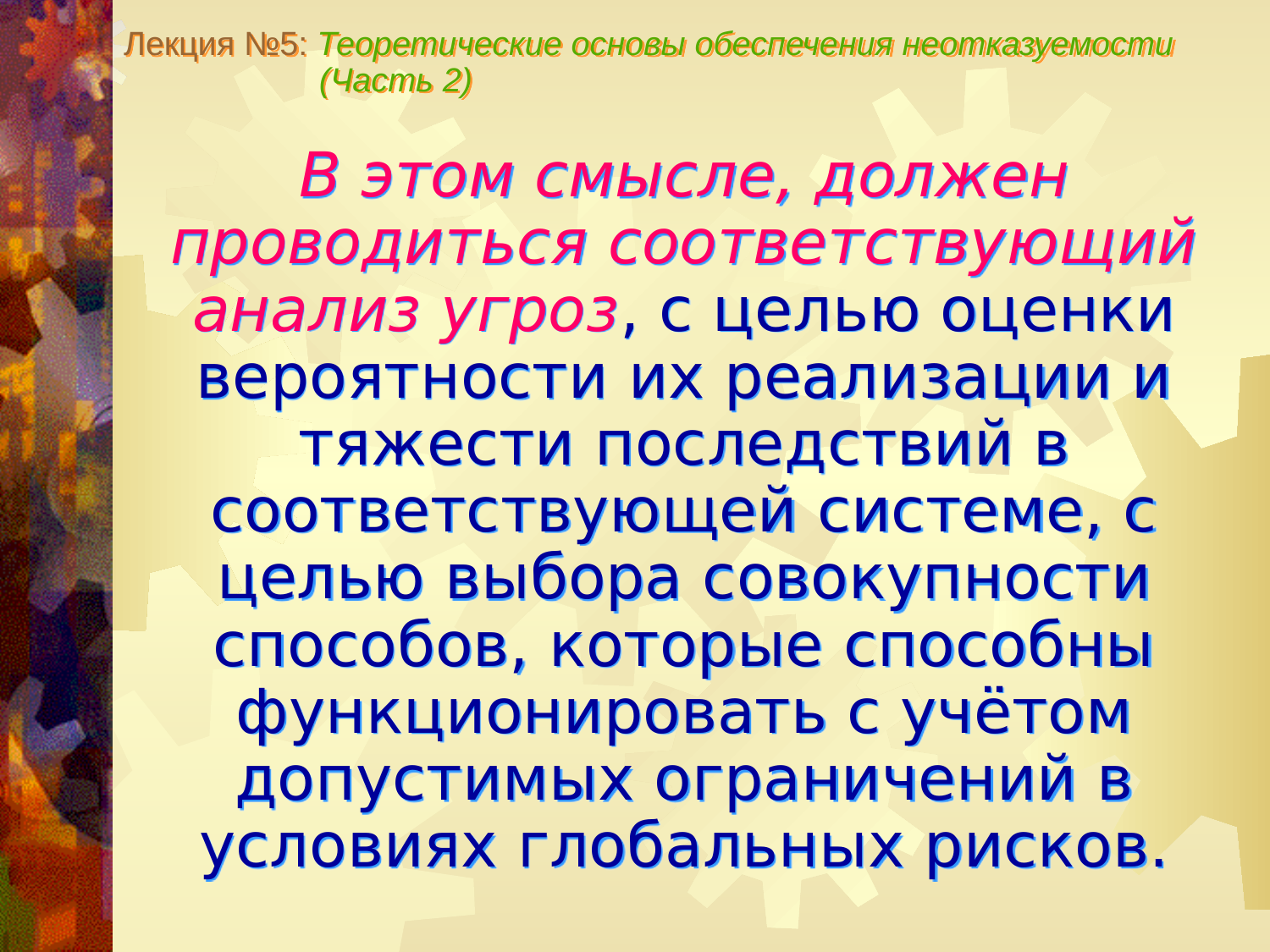

Лекция №5: Теоретические основы обеспечения неотказуемости
                       (Часть 2)
В этом смысле, должен проводиться соответствующий анализ угроз, с целью оценки вероятности их реализации и тяжести последствий в соответствующей системе, с целью выбора совокупности способов, которые способны функционировать с учётом допустимых ограничений в условиях глобальных рисков.